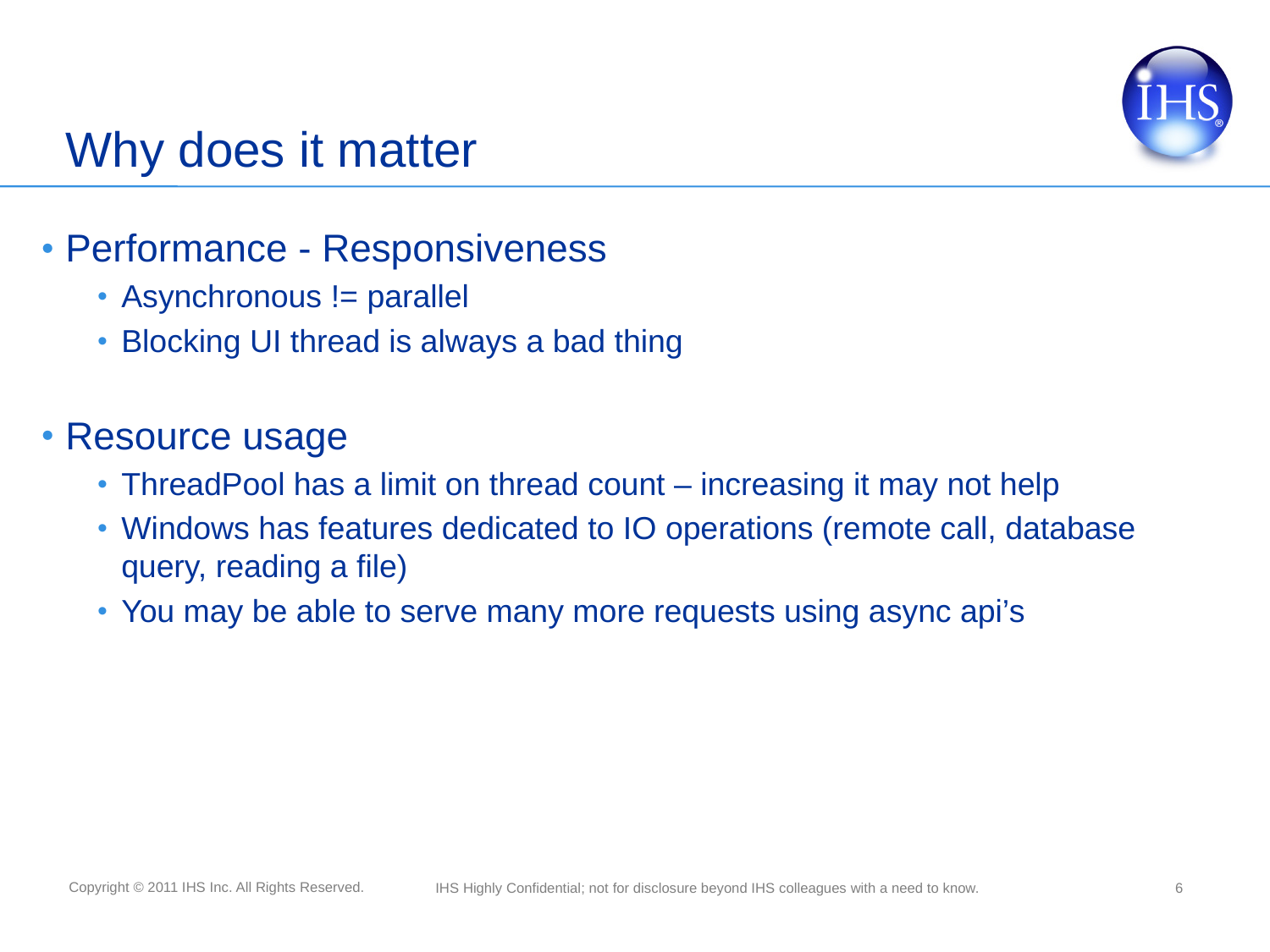

# Why does it matter
Performance - Responsiveness
Asynchronous != parallel
Blocking UI thread is always a bad thing

Resource usage
ThreadPool has a limit on thread count – increasing it may not help
Windows has features dedicated to IO operations (remote call, database query, reading a file)
You may be able to serve many more requests using async api’s
6